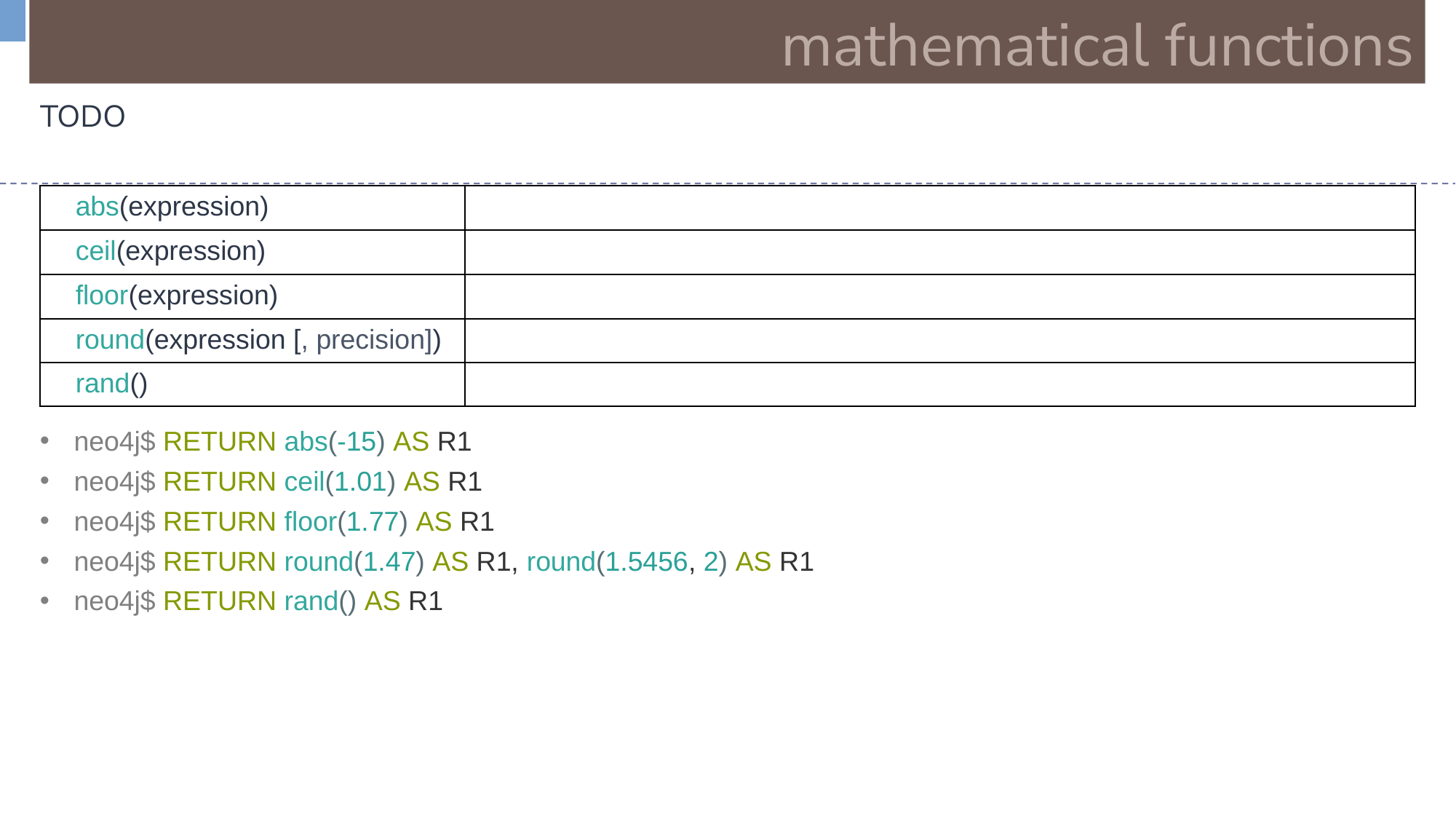

mathematical functions
TODO

| abs(expression) |  |
| --- | --- |
| ceil(expression) |  |
| floor(expression) |  |
| round(expression [, precision]) |  |
| rand() |  |
neo4j$ RETURN abs(-15) AS R1

neo4j$ RETURN ceil(1.01) AS R1

neo4j$ RETURN floor(1.77) AS R1

neo4j$ RETURN round(1.47) AS R1, round(1.5456, 2) AS R1

neo4j$ RETURN rand() AS R1